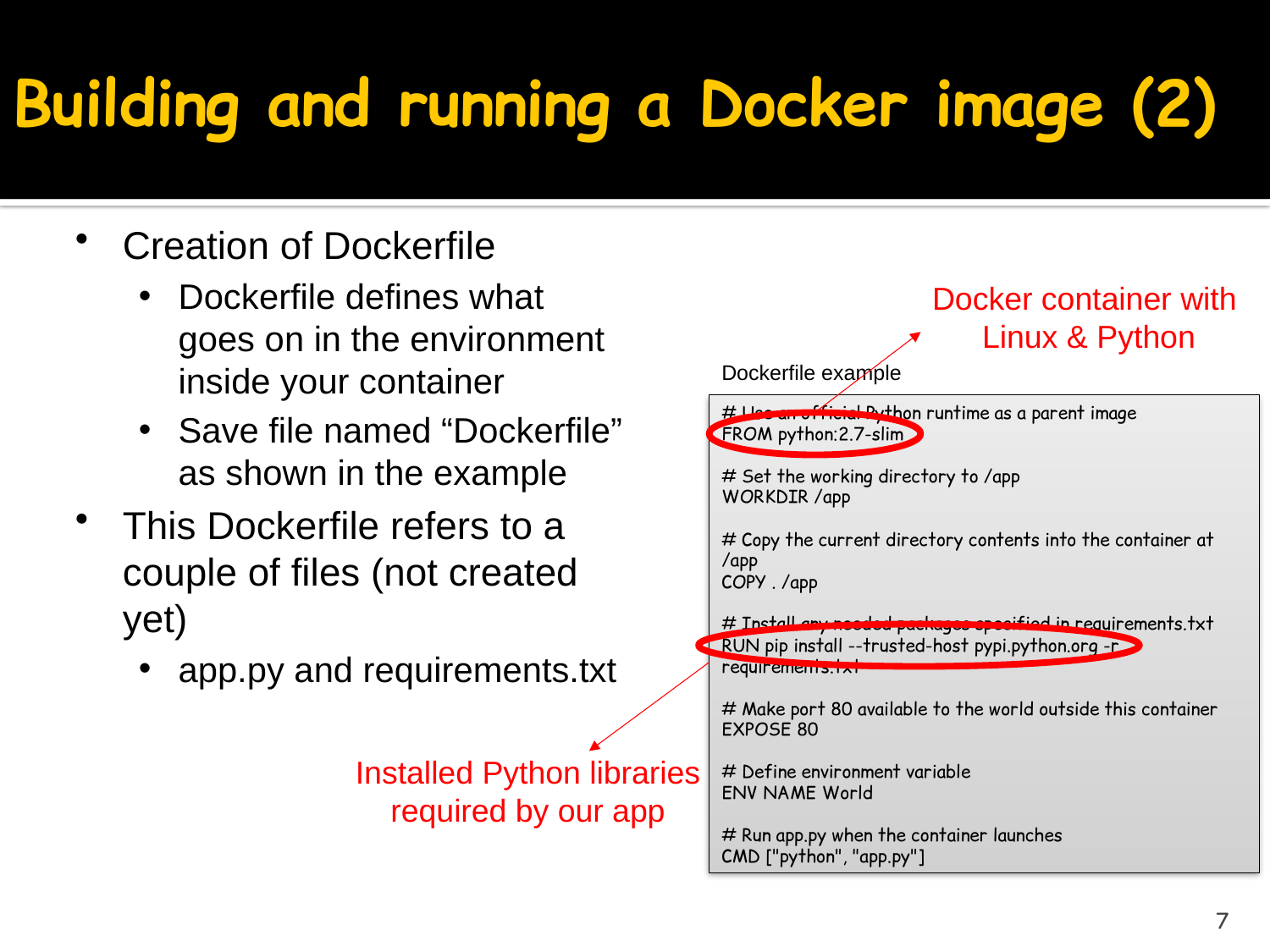

# Building and running a Docker image (2)
Creation of Dockerfile
Dockerfile defines what goes on in the environment inside your container
Save file named “Dockerfile” as shown in the example
This Dockerfile refers to a couple of files (not created yet)
app.py and requirements.txt
Docker container with
Linux & Python
Dockerfile example
# Use an official Python runtime as a parent image
FROM python:2.7-slim

# Set the working directory to /app
WORKDIR /app

# Copy the current directory contents into the container at /app
COPY . /app

# Install any needed packages specified in requirements.txt
RUN pip install --trusted-host pypi.python.org -r requirements.txt

# Make port 80 available to the world outside this container
EXPOSE 80

# Define environment variable
ENV NAME World

# Run app.py when the container launches
CMD ["python", "app.py"]

Installed Python libraries
required by our app
7